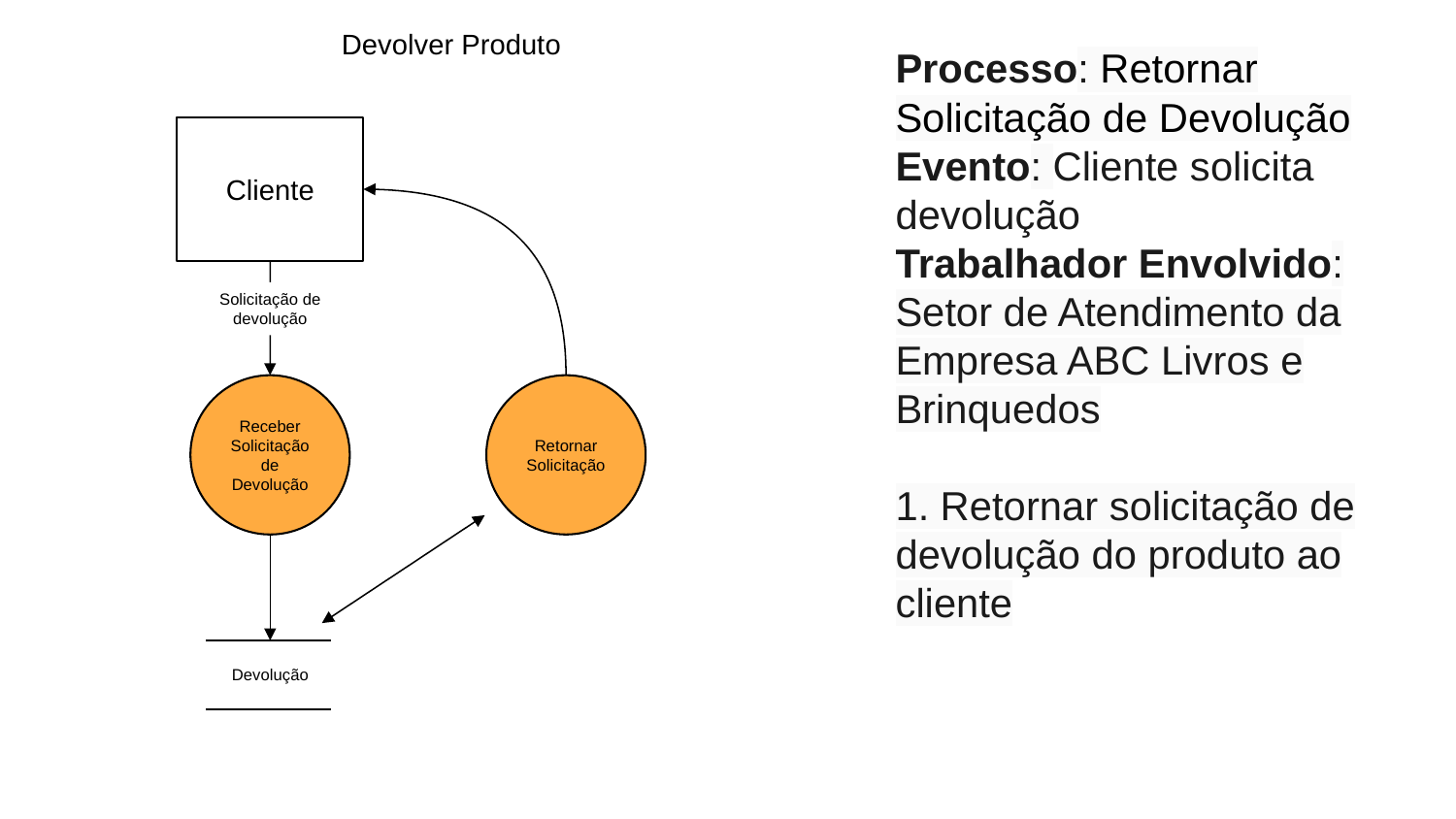

Devolver Produto
Processo: Retornar Solicitação de Devolução
Evento: Cliente solicita devolução
Trabalhador Envolvido: Setor de Atendimento da Empresa ABC Livros e Brinquedos

1. Retornar solicitação de devolução do produto ao cliente
Cliente
Solicitação de devolução
Receber Solicitação de Devolução
Retornar Solicitação
Devolução